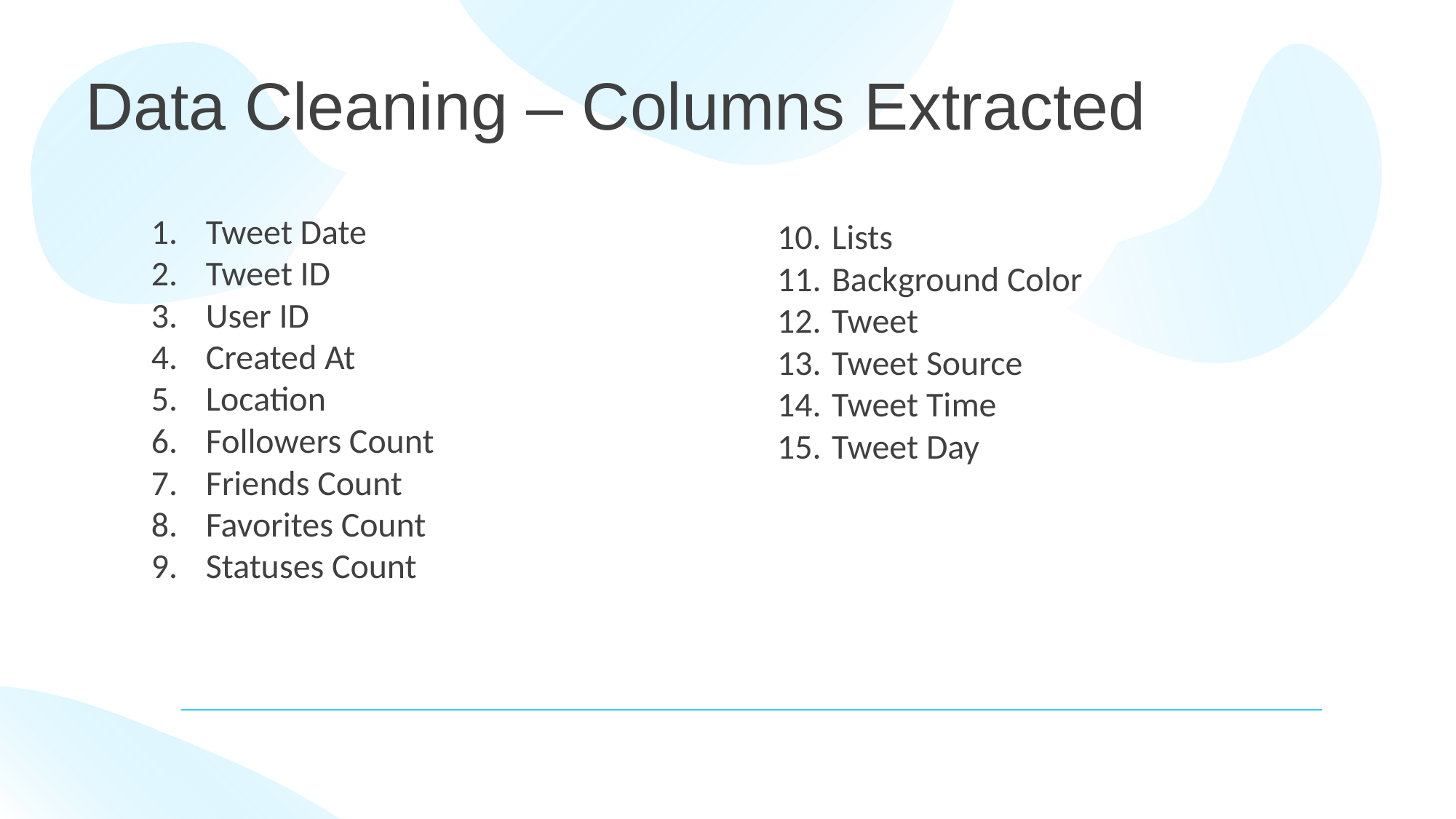

Data Cleaning – Columns Extracted
Tweet Date
Tweet ID
User ID
Created At
Location
Followers Count
Friends Count
Favorites Count
Statuses Count

Lists
Background Color
Tweet
Tweet Source
Tweet Time
Tweet Day